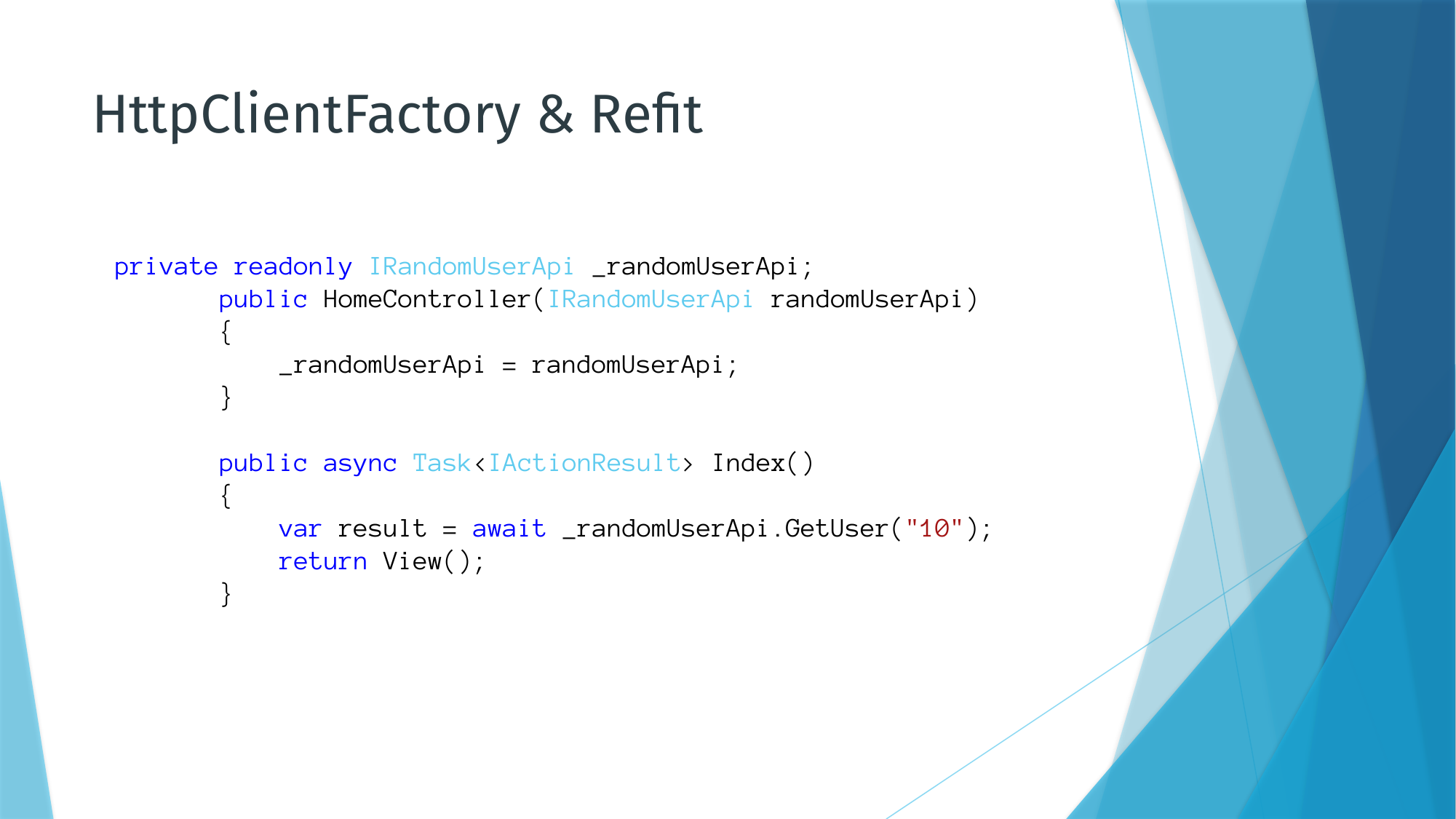

# HttpClientFactory & Refit
 private readonly IRandomUserApi _randomUserApi;
        public HomeController(IRandomUserApi randomUserApi)
        {
            _randomUserApi = randomUserApi;
        }

        public async Task<IActionResult> Index()
        {
            var result = await _randomUserApi.GetUser("10");
            return View();
        }